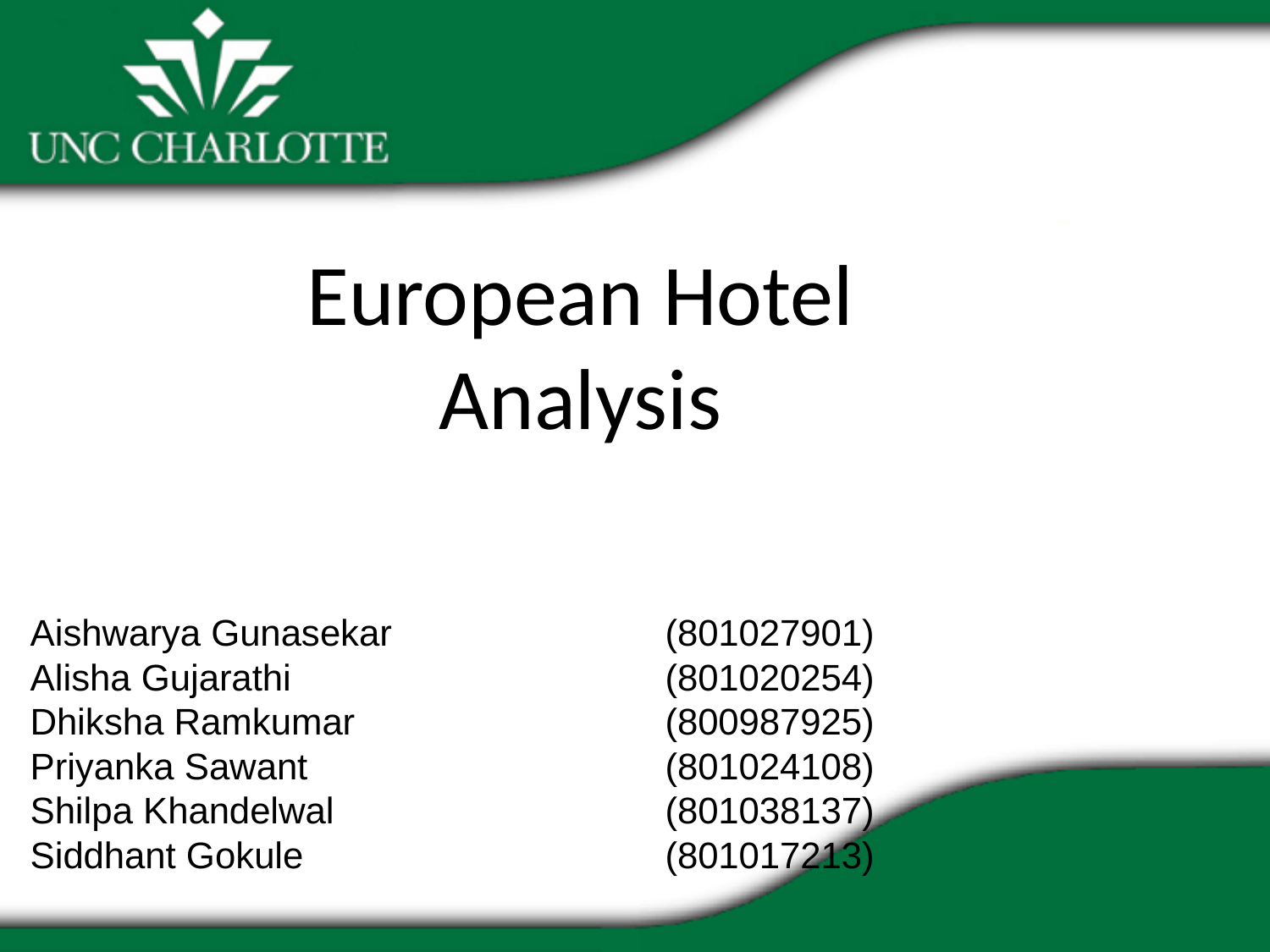

# European Hotel Analysis
Aishwarya Gunasekar			(801027901)
Alisha Gujarathi			(801020254)
Dhiksha Ramkumar			(800987925)
Priyanka Sawant			(801024108)
Shilpa Khandelwal 			(801038137)
Siddhant Gokule 			(801017213)